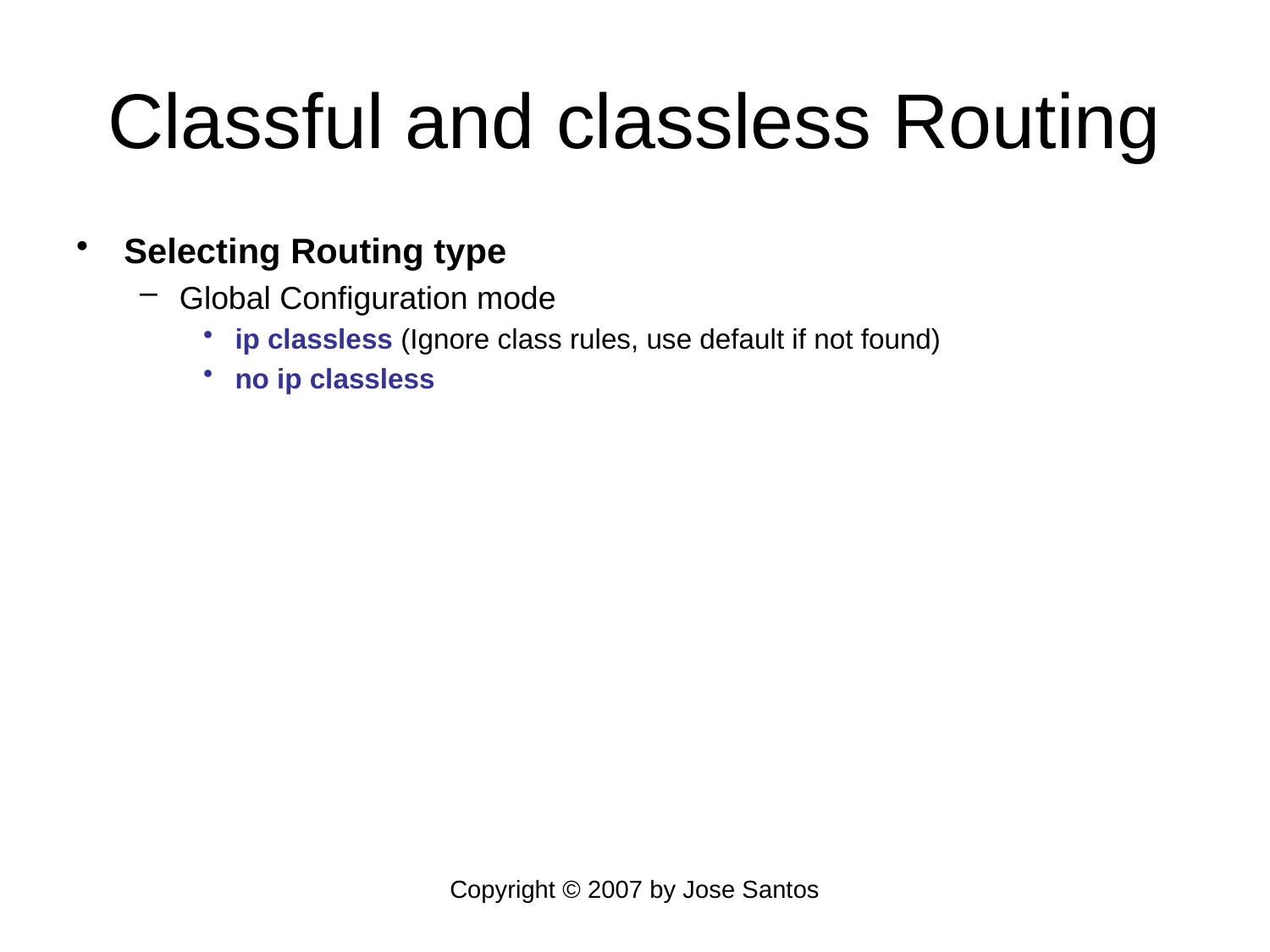

# Classful and classless Routing
Selecting Routing type
Global Configuration mode
ip classless (Ignore class rules, use default if not found)
no ip classless

Copyright © 2007 by Jose Santos